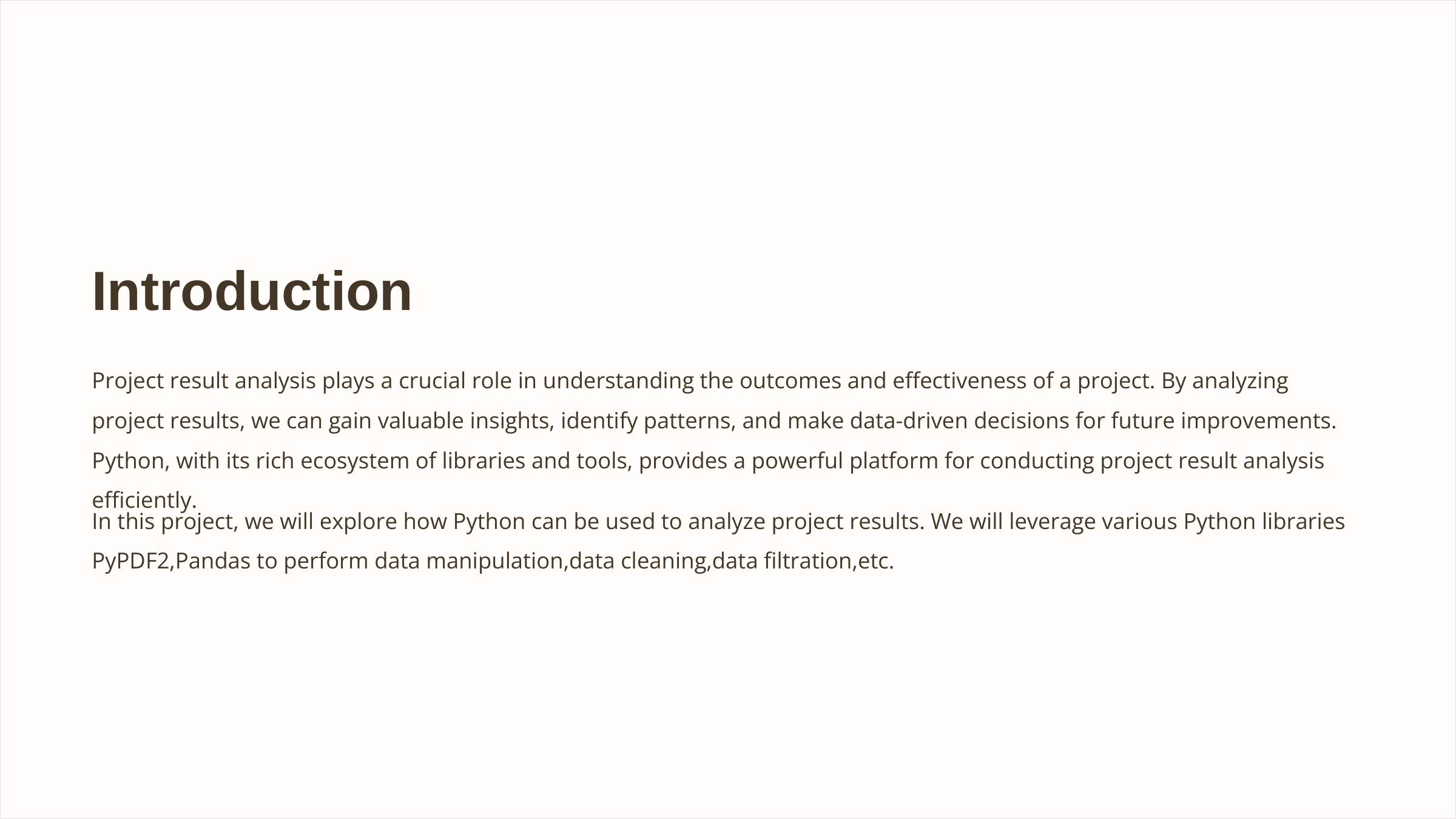

Introduction
Project result analysis plays a crucial role in understanding the outcomes and effectiveness of a project. By analyzing project results, we can gain valuable insights, identify patterns, and make data-driven decisions for future improvements. Python, with its rich ecosystem of libraries and tools, provides a powerful platform for conducting project result analysis efficiently.
In this project, we will explore how Python can be used to analyze project results. We will leverage various Python libraries PyPDF2,Pandas to perform data manipulation,data cleaning,data filtration,etc.